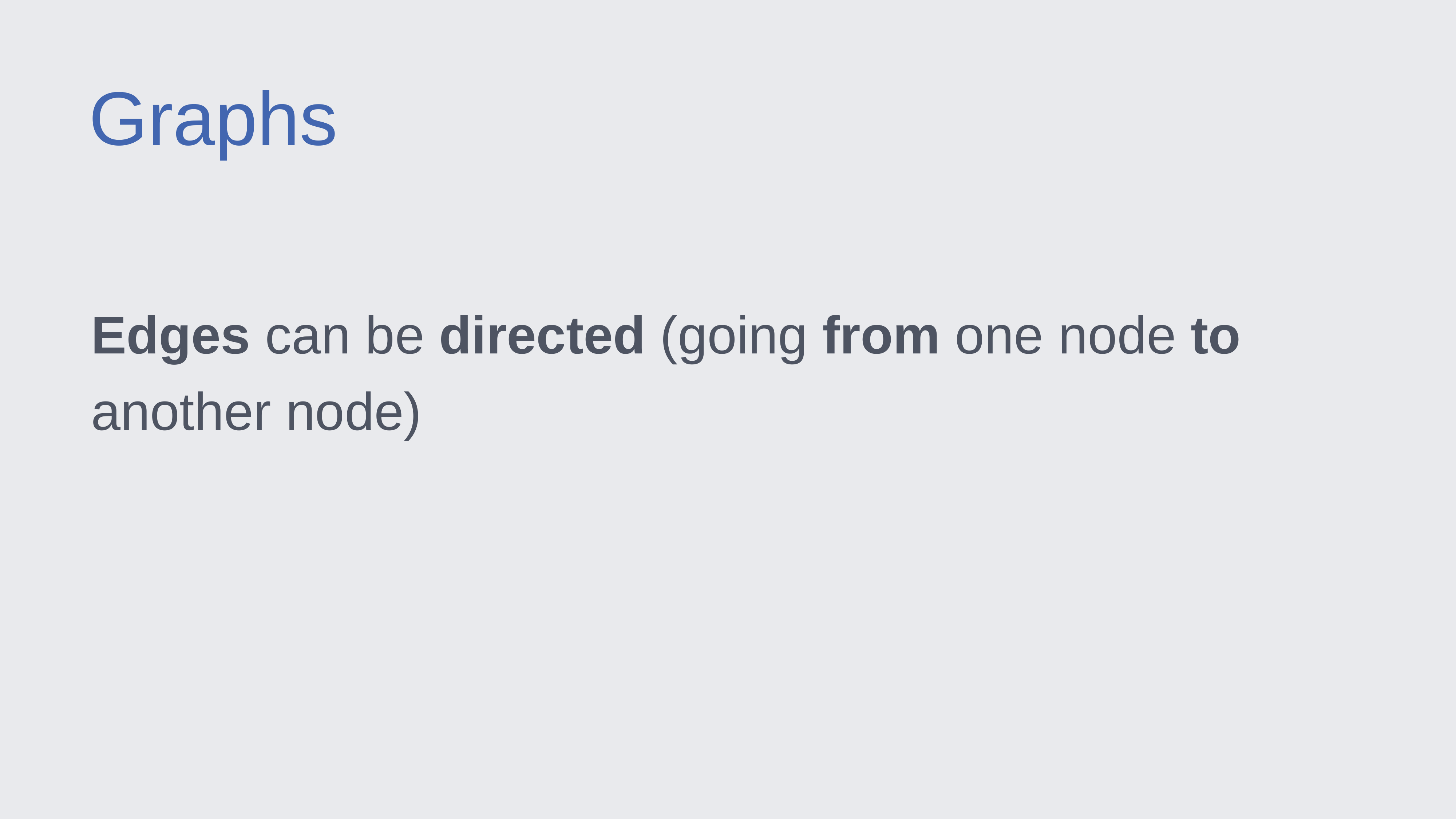

Graphs

Edges can be directed (going from one node to another node)